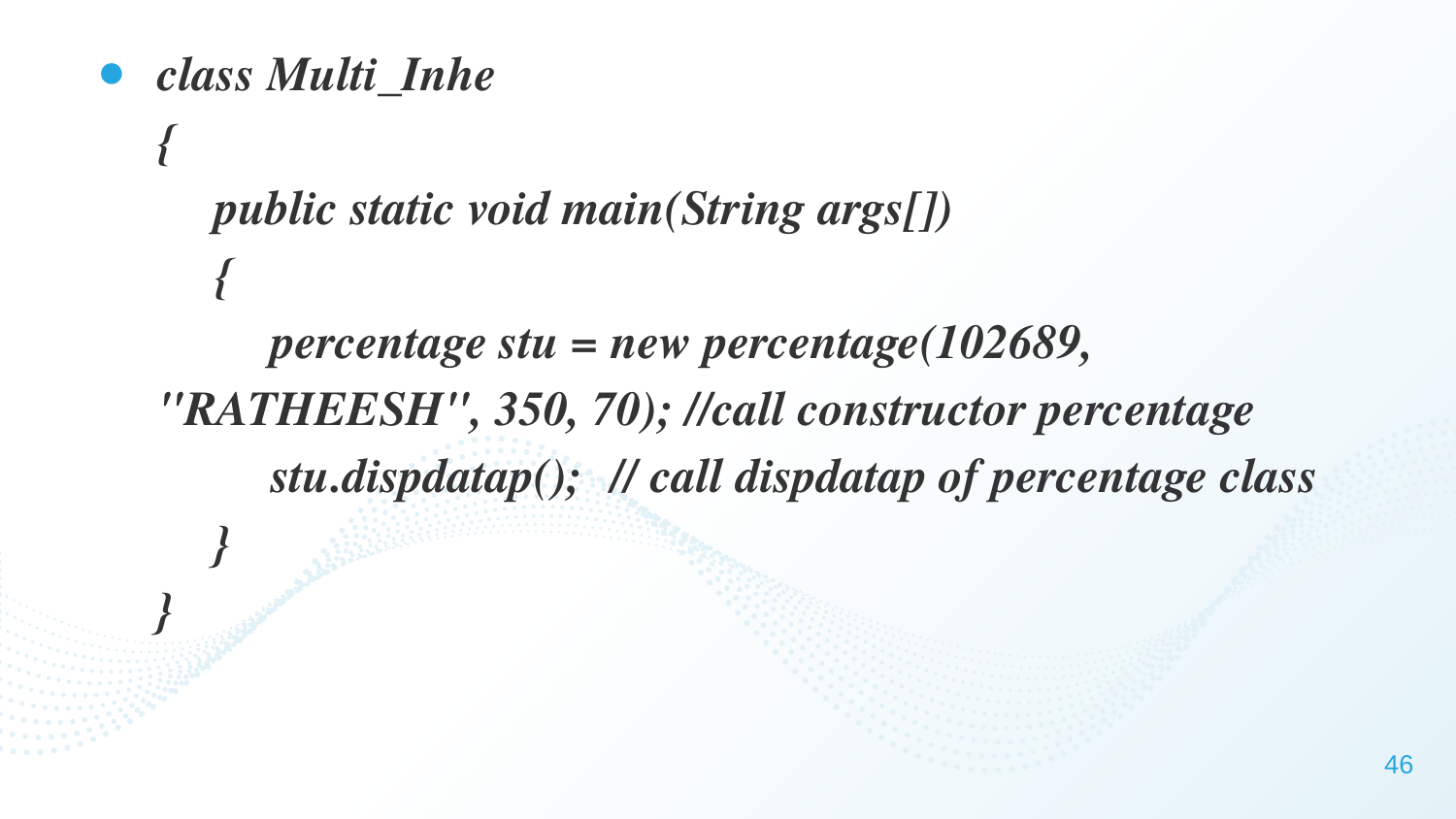

class Multi_Inhe
{
    public static void main(String args[])
    {
        percentage stu = new percentage(102689, "RATHEESH", 350, 70); //call constructor percentage
        stu.dispdatap();  // call dispdatap of percentage class
    }
}
46